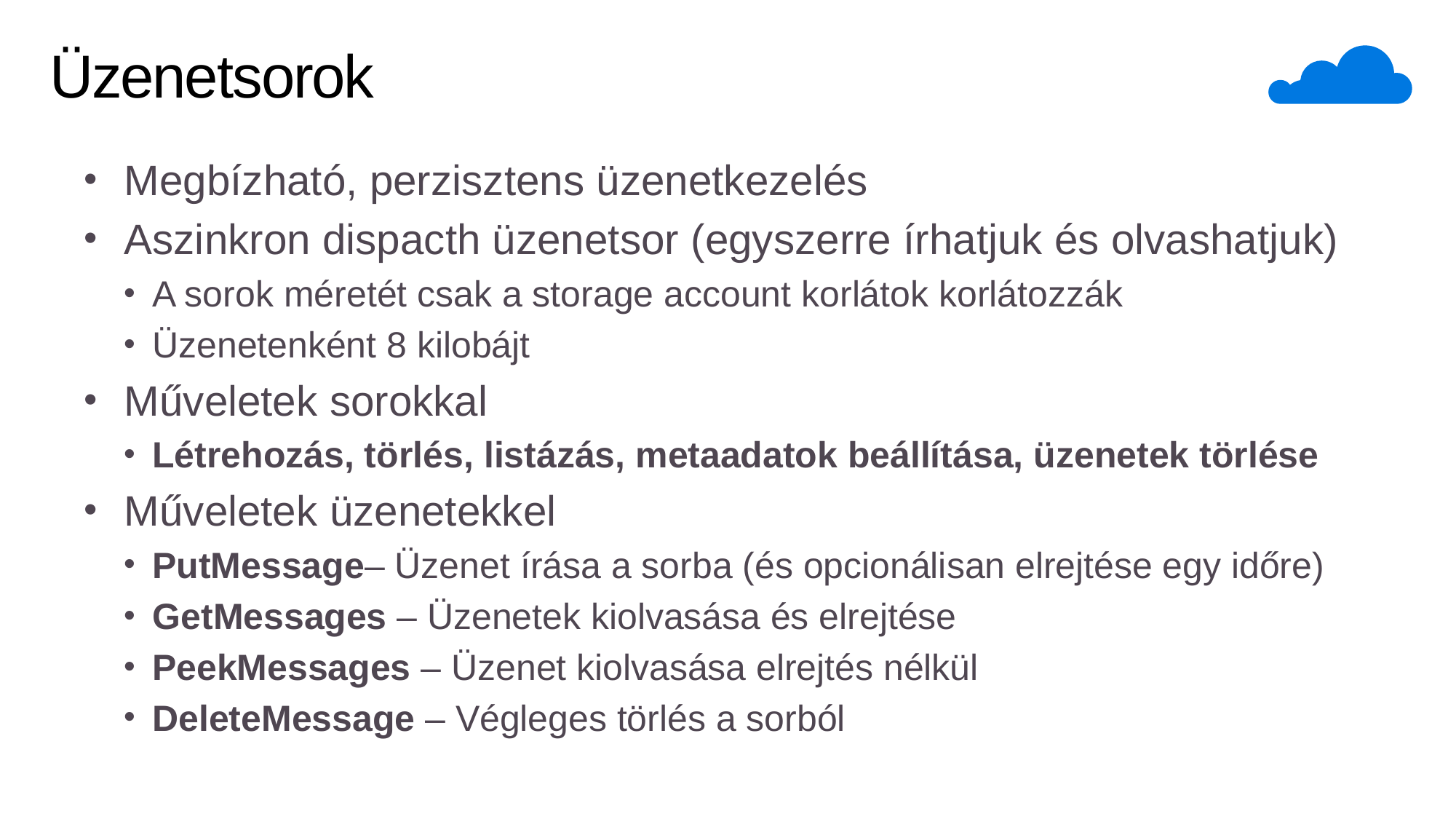

# Üzenetsorok
Megbízható, perzisztens üzenetkezelés
Aszinkron dispacth üzenetsor (egyszerre írhatjuk és olvashatjuk)
A sorok méretét csak a storage account korlátok korlátozzák
Üzenetenként 8 kilobájt
Műveletek sorokkal
Létrehozás, törlés, listázás, metaadatok beállítása, üzenetek törlése
Műveletek üzenetekkel
PutMessage– Üzenet írása a sorba (és opcionálisan elrejtése egy időre)
GetMessages – Üzenetek kiolvasása és elrejtése
PeekMessages – Üzenet kiolvasása elrejtés nélkül
DeleteMessage – Végleges törlés a sorból